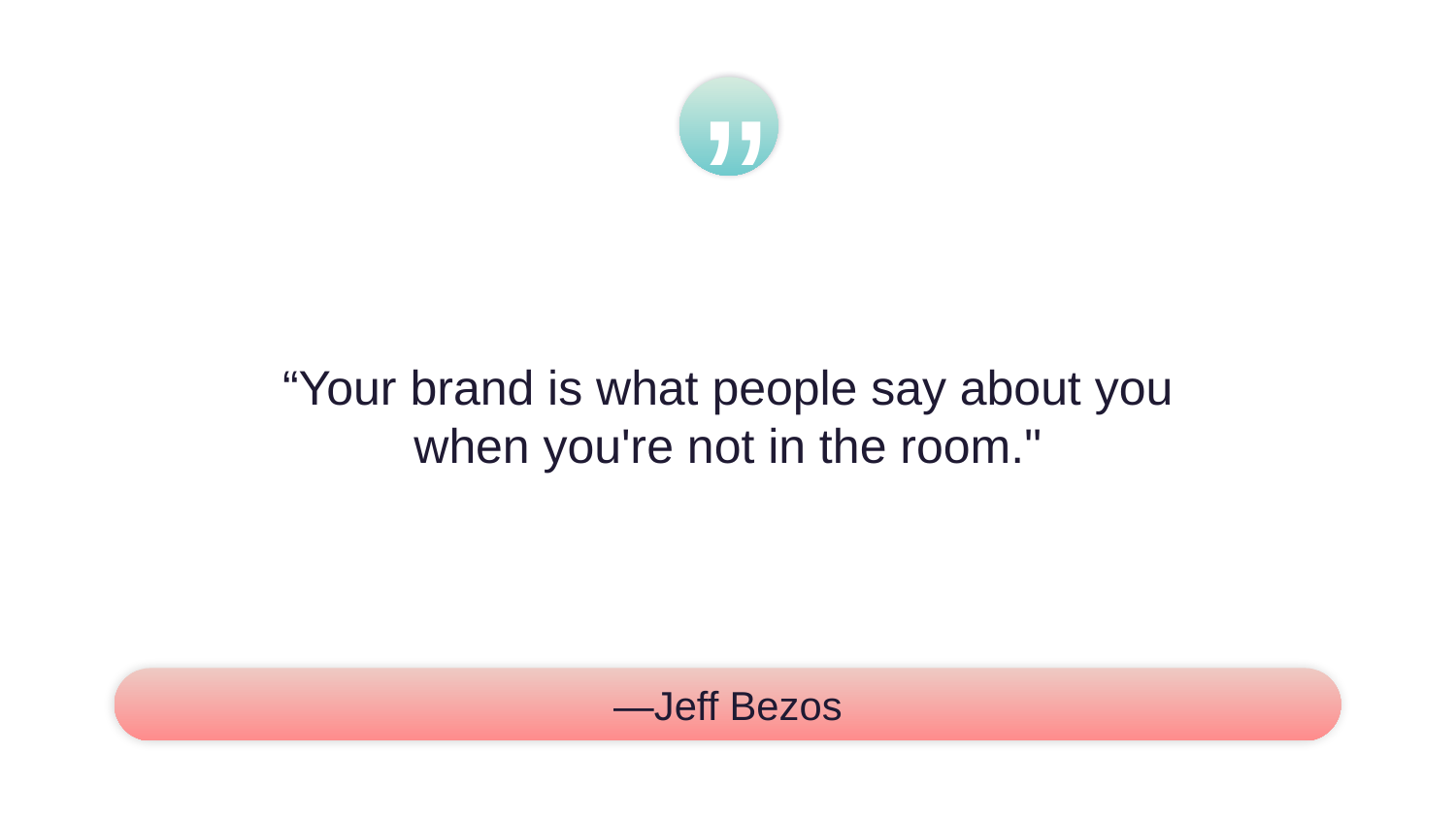

”
“Your brand is what people say about you when you're not in the room."
# —Jeff Bezos